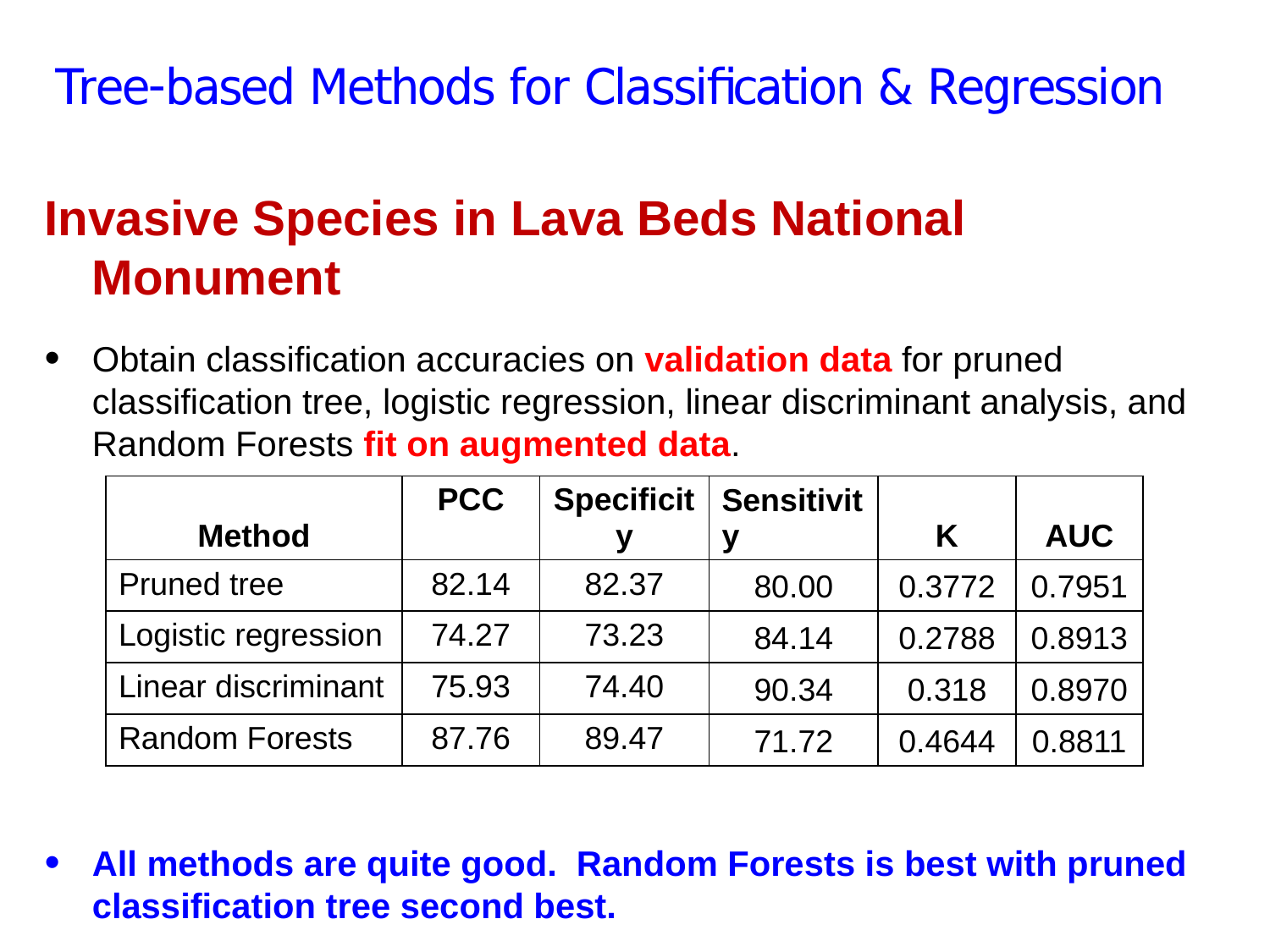

# Tree-based Methods for Classification & Regression

Invasive Species in Lava Beds National Monument

Obtain classification accuracies on validation data for pruned classification tree, logistic regression, linear discriminant analysis, and Random Forests fit on augmented data.

All methods are quite good.  Random Forests is best with pruned classification tree second best.

| Method | PCC | Specificity | Sensitivity | K | AUC |
| --- | --- | --- | --- | --- | --- |
| Pruned tree | 82.14 | 82.37 | 80.00 | 0.3772 | 0.7951 |
| Logistic regression | 74.27 | 73.23 | 84.14 | 0.2788 | 0.8913 |
| Linear discriminant | 75.93 | 74.40 | 90.34 | 0.318 | 0.8970 |
| Random Forests | 87.76 | 89.47 | 71.72 | 0.4644 | 0.8811 |